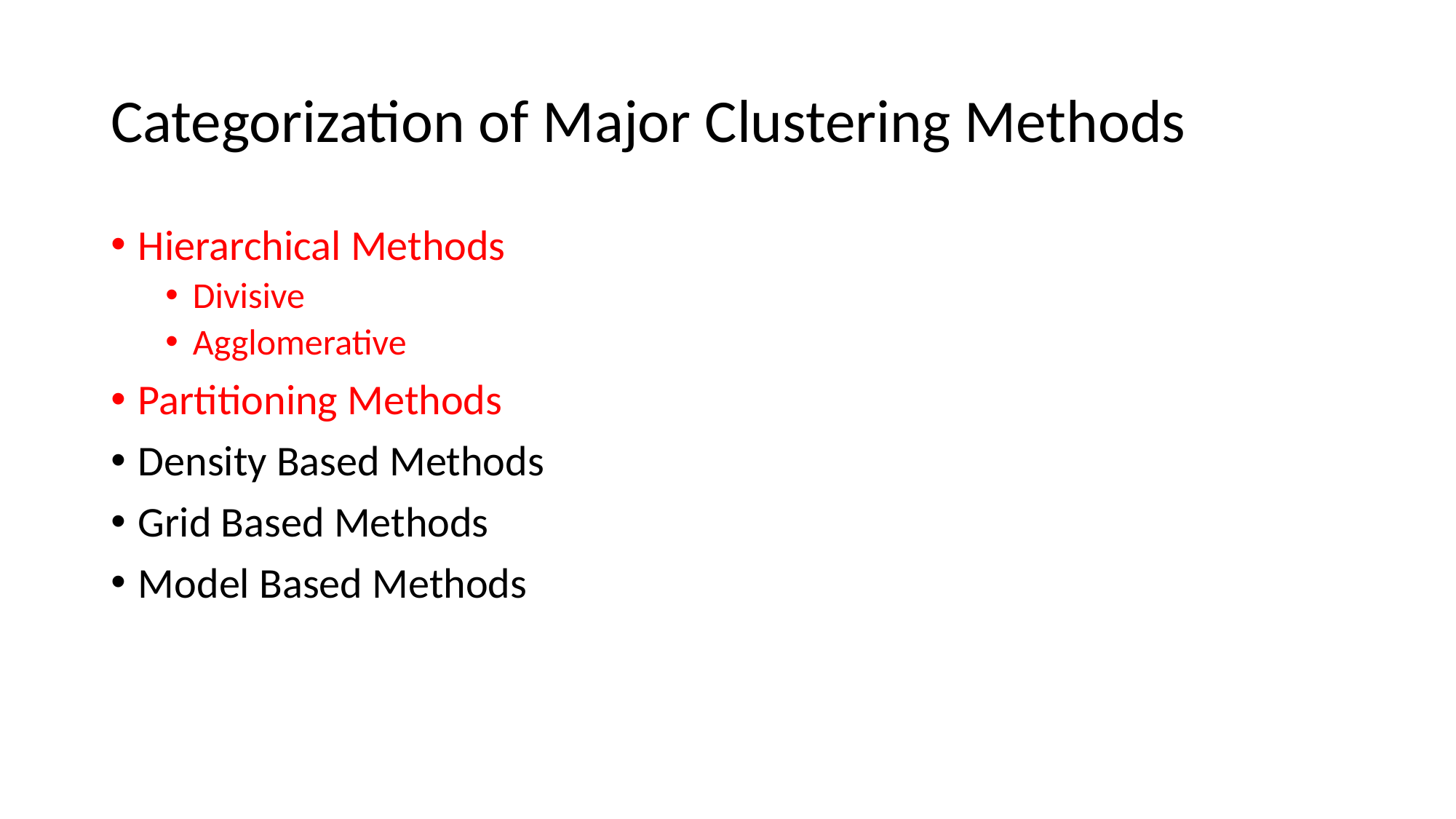

# Categorization of Major Clustering Methods
Hierarchical Methods
Divisive
Agglomerative
Partitioning Methods
Density Based Methods
Grid Based Methods
Model Based Methods